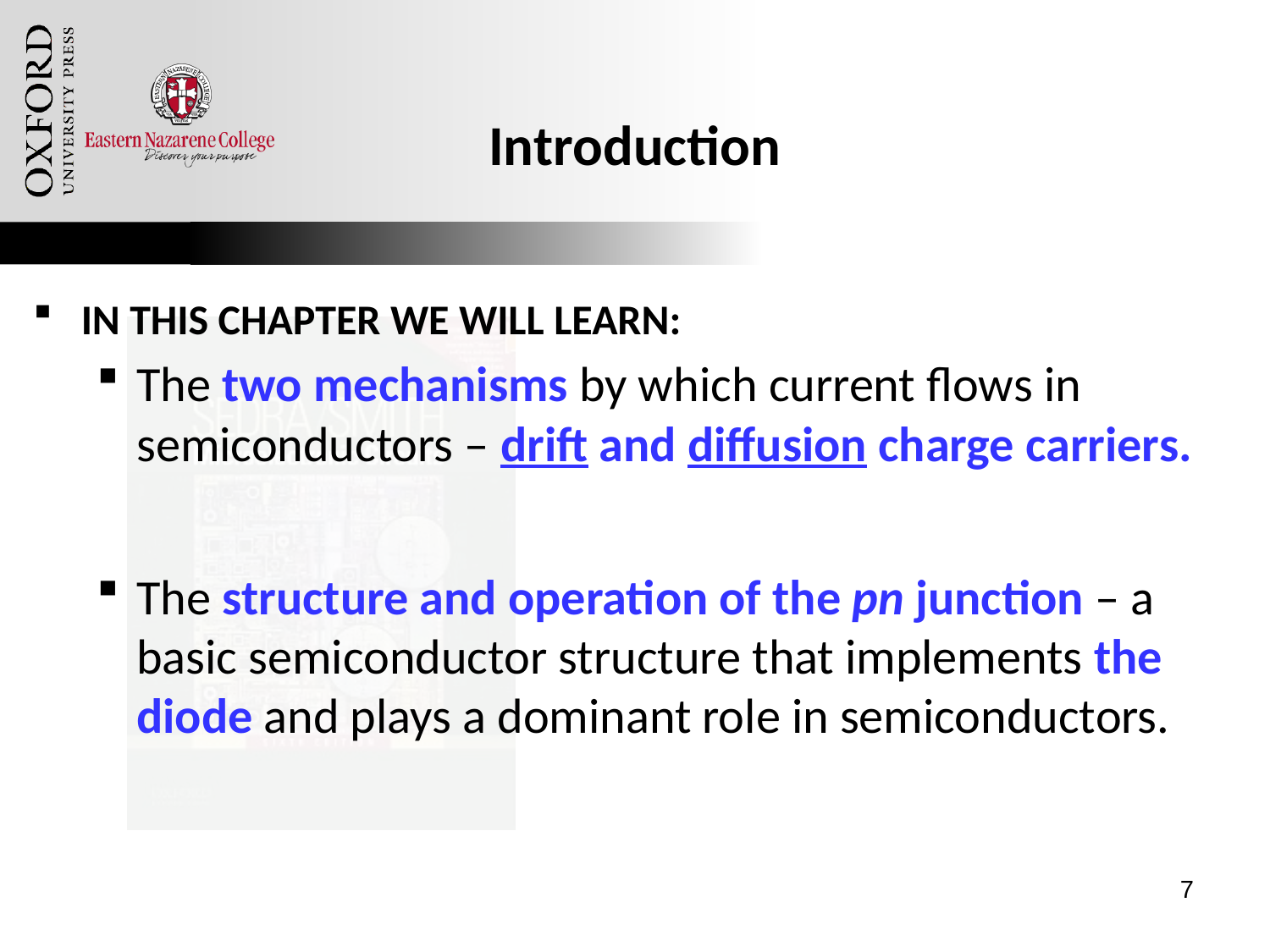

# Introduction
IN THIS CHAPTER WE WILL LEARN:
The two mechanisms by which current flows in semiconductors – drift and diffusion charge carriers.

The structure and operation of the pn junction – a basic semiconductor structure that implements the diode and plays a dominant role in semiconductors.
7